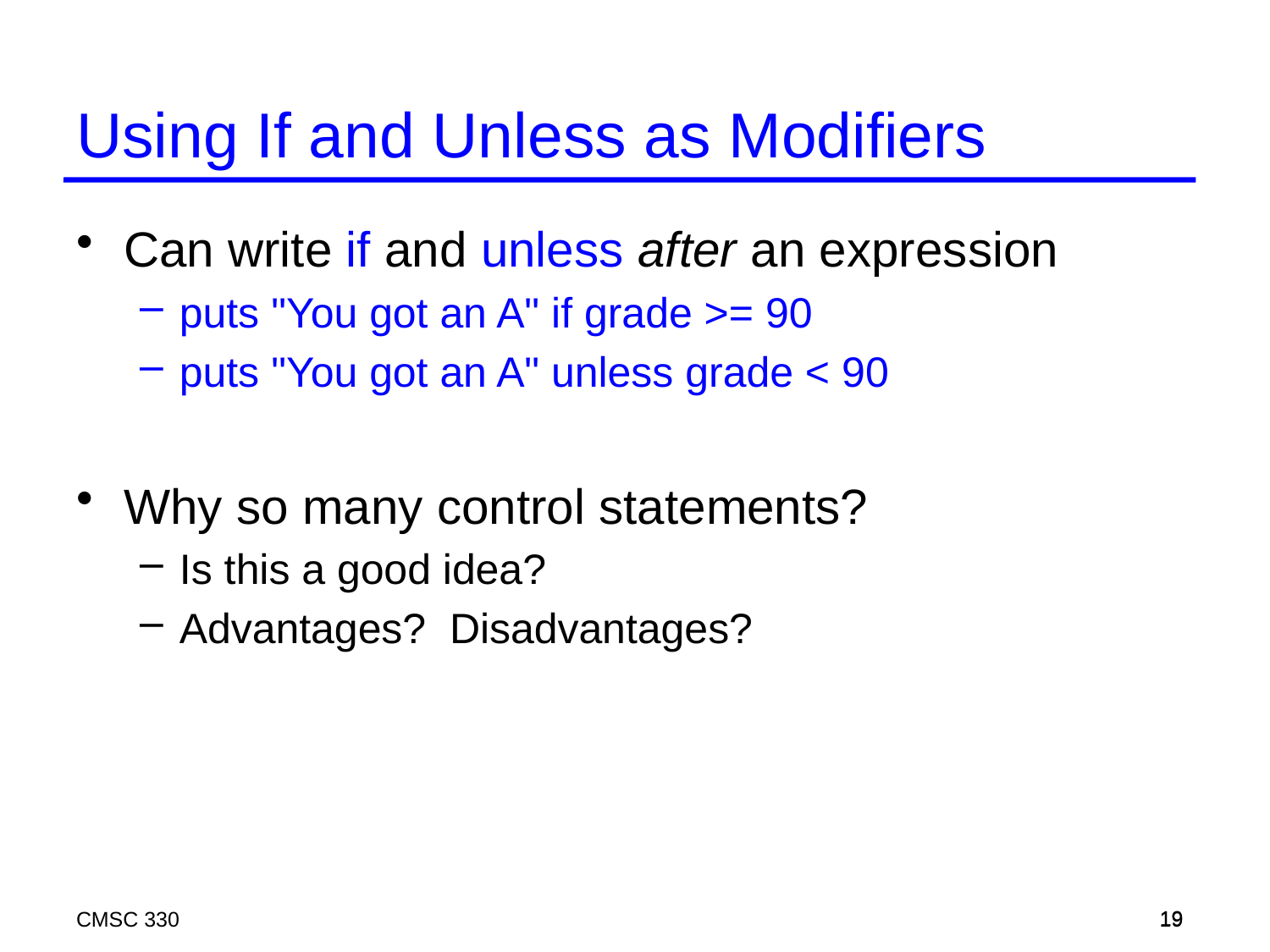

# Using If and Unless as Modifiers
Can write if and unless after an expression
puts "You got an A" if grade >= 90
puts "You got an A" unless grade < 90

Why so many control statements?
Is this a good idea?
Advantages?  Disadvantages?
CMSC 330
19
19